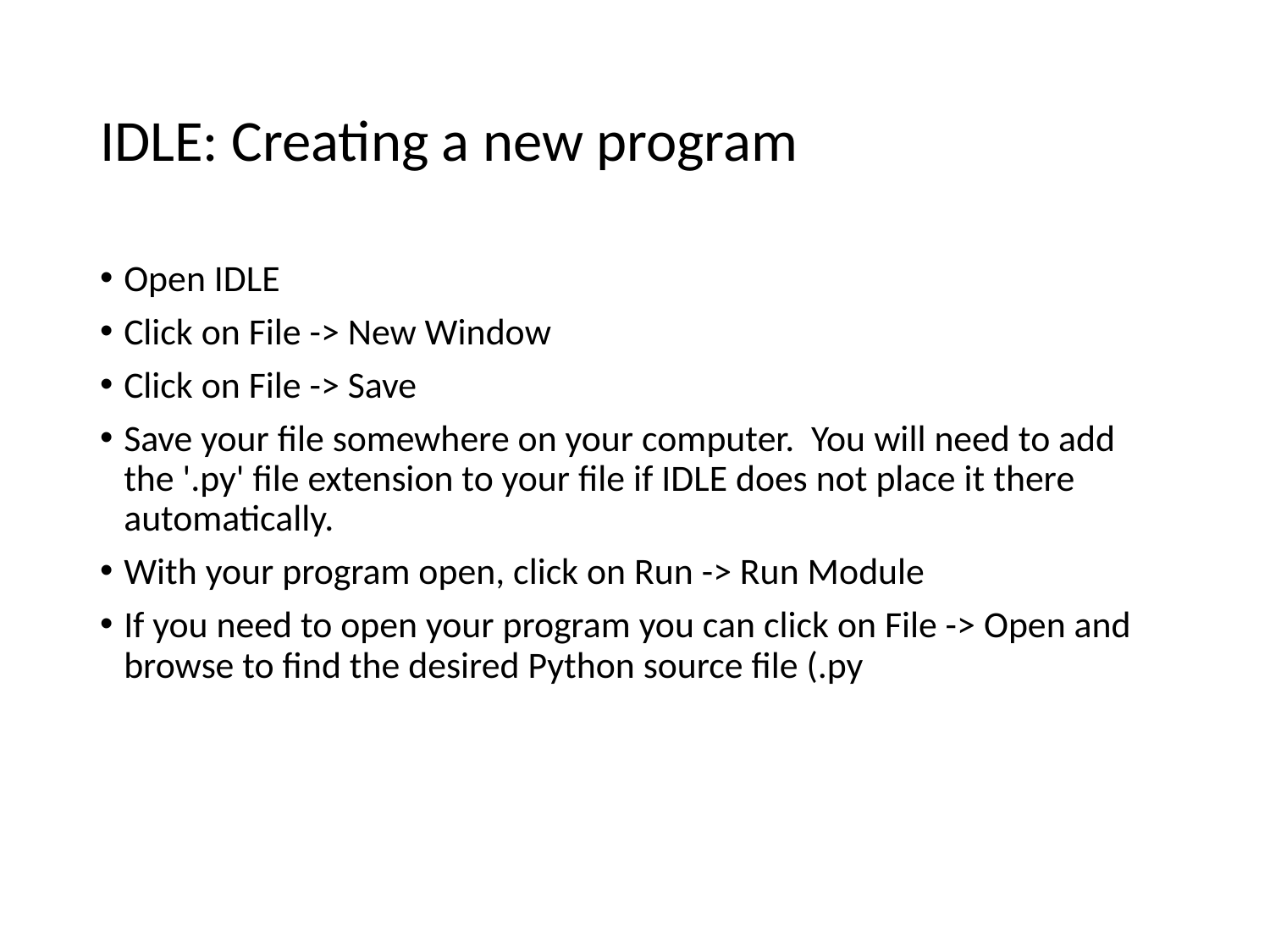

# IDLE: Creating a new program
Open IDLE
Click on File -> New Window
Click on File -> Save
Save your file somewhere on your computer.  You will need to add the '.py' file extension to your file if IDLE does not place it there automatically.
With your program open, click on Run -> Run Module
If you need to open your program you can click on File -> Open and browse to find the desired Python source file (.py